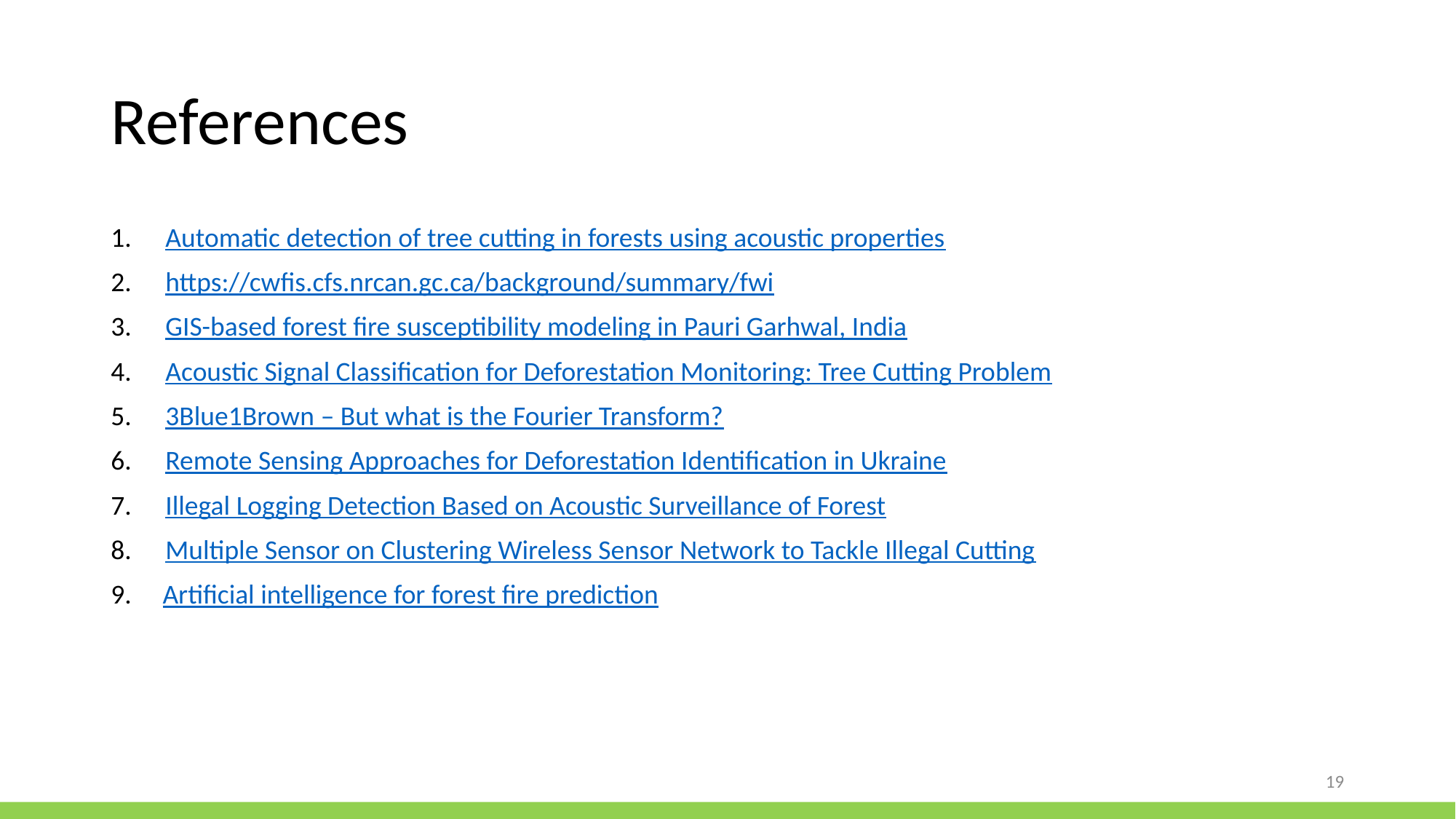

# References
Automatic detection of tree cutting in forests using acoustic properties
https://cwfis.cfs.nrcan.gc.ca/background/summary/fwi
GIS-based forest fire susceptibility modeling in Pauri Garhwal, India
Acoustic Signal Classification for Deforestation Monitoring: Tree Cutting Problem
3Blue1Brown – But what is the Fourier Transform?
Remote Sensing Approaches for Deforestation Identification in Ukraine
Illegal Logging Detection Based on Acoustic Surveillance of Forest
Multiple Sensor on Clustering Wireless Sensor Network to Tackle Illegal Cutting
9.     Artificial intelligence for forest fire prediction

19